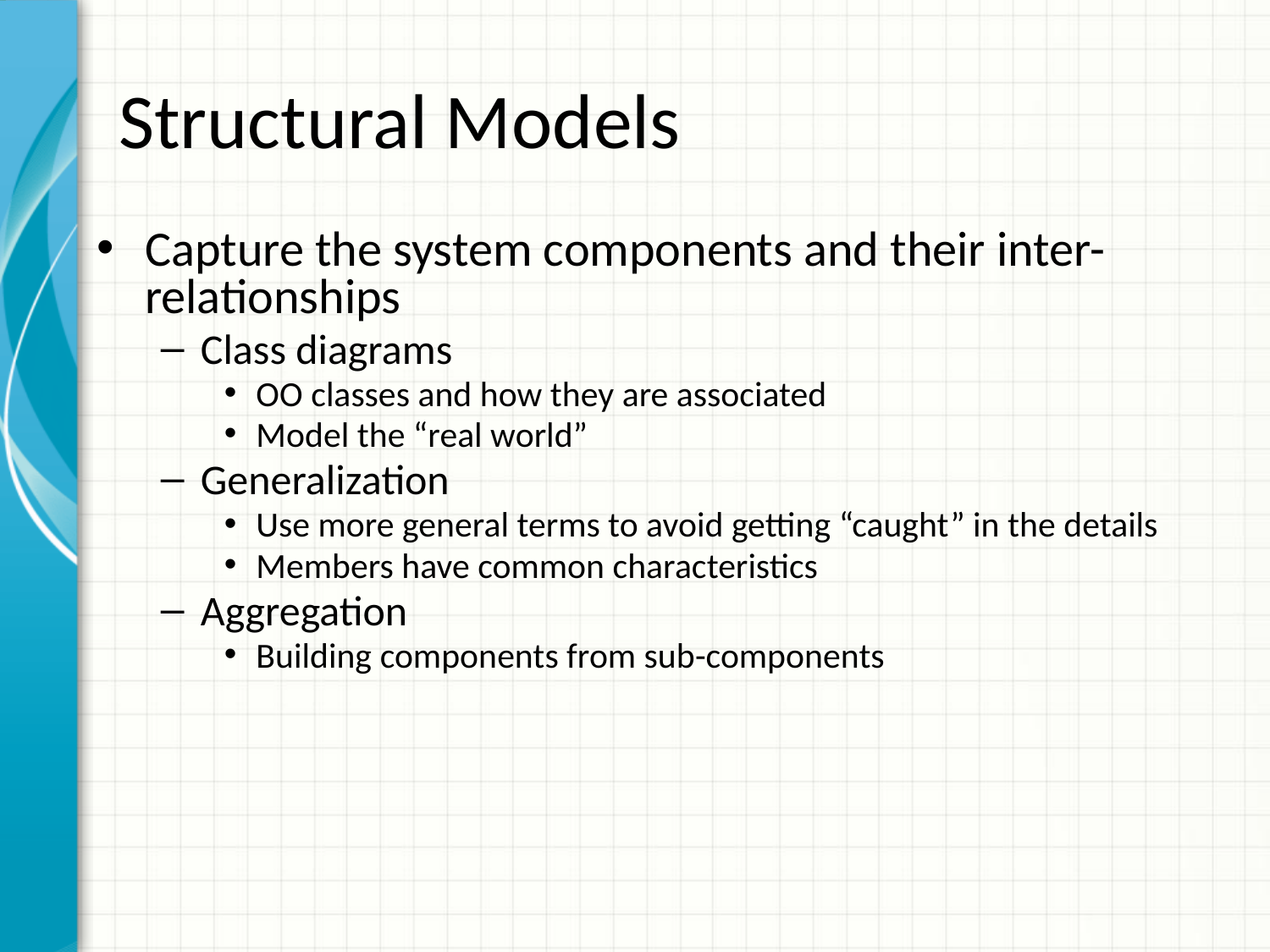

# Structural Models
Capture the system components and their inter-relationships
Class diagrams
OO classes and how they are associated
Model the “real world”
Generalization
Use more general terms to avoid getting “caught” in the details
Members have common characteristics
Aggregation
Building components from sub-components